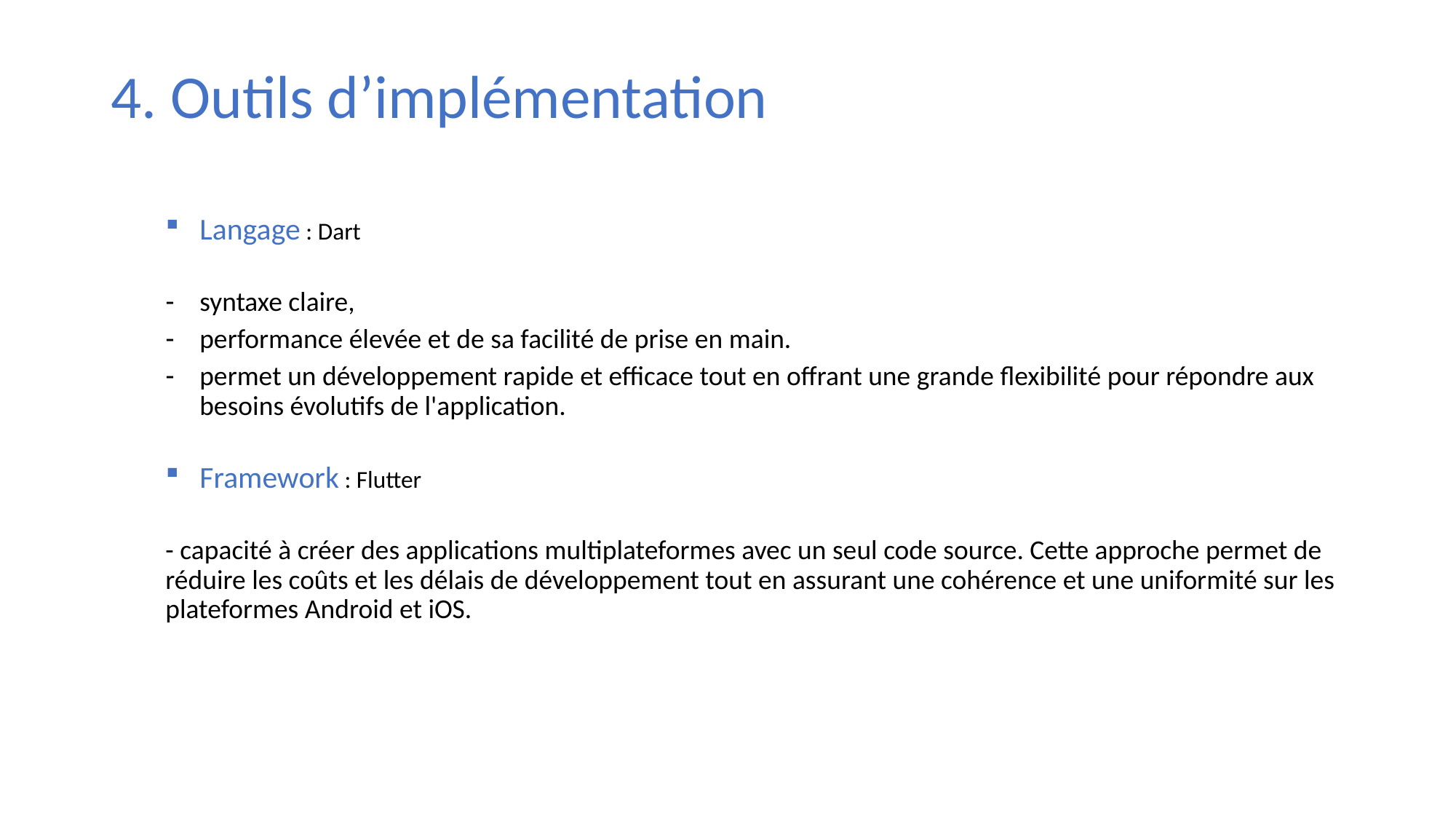

# 4. Outils d’implémentation

Langage : Dart

syntaxe claire,
performance élevée et de sa facilité de prise en main.
permet un développement rapide et efficace tout en offrant une grande flexibilité pour répondre aux besoins évolutifs de l'application.

Framework : Flutter

- capacité à créer des applications multiplateformes avec un seul code source. Cette approche permet de réduire les coûts et les délais de développement tout en assurant une cohérence et une uniformité sur les plateformes Android et iOS.